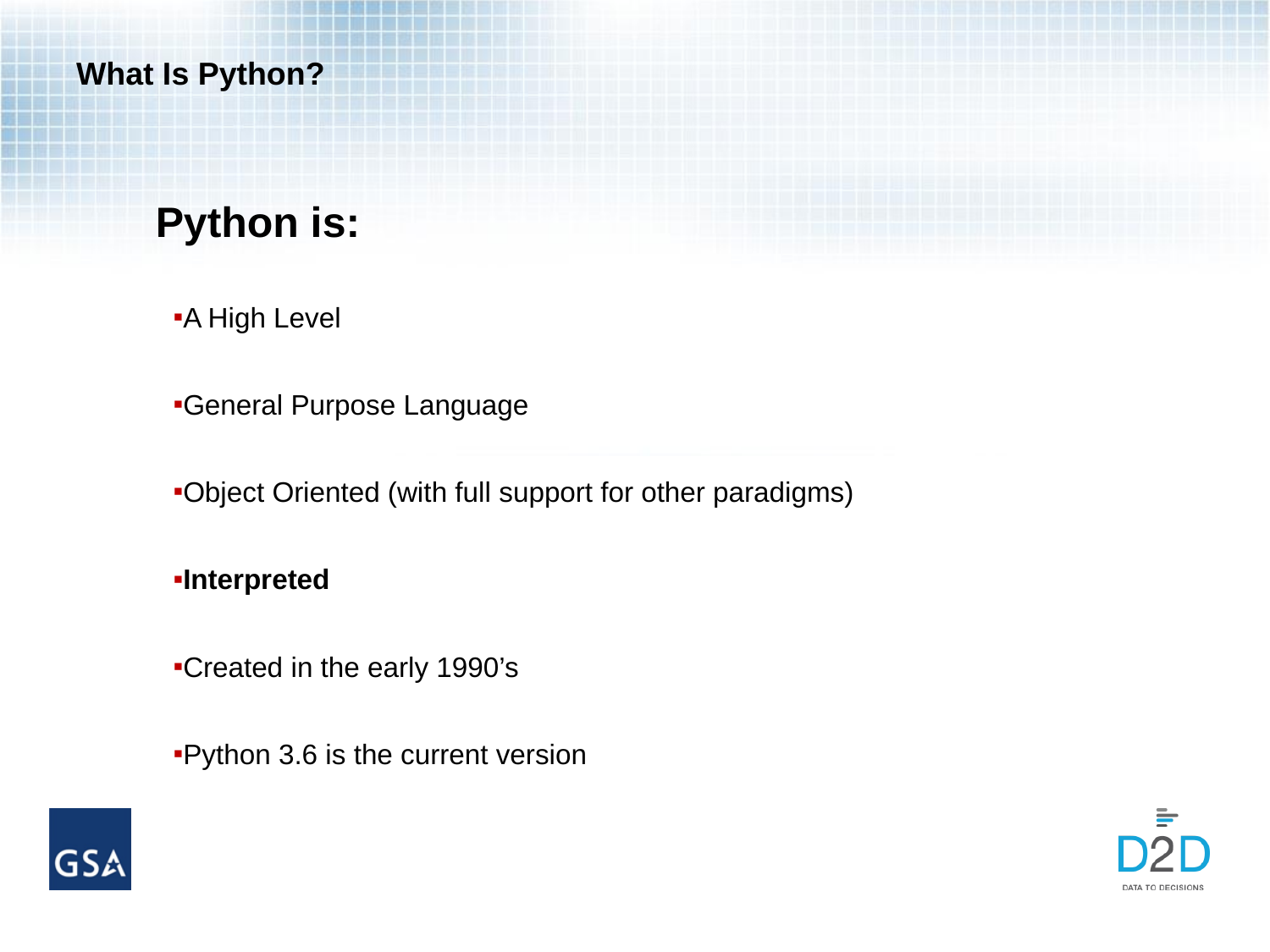

# What Is Python?

Python is:

A High Level

General Purpose Language

Object Oriented (with full support for other paradigms)

Interpreted

Created in the early 1990’s

Python 3.6 is the current version